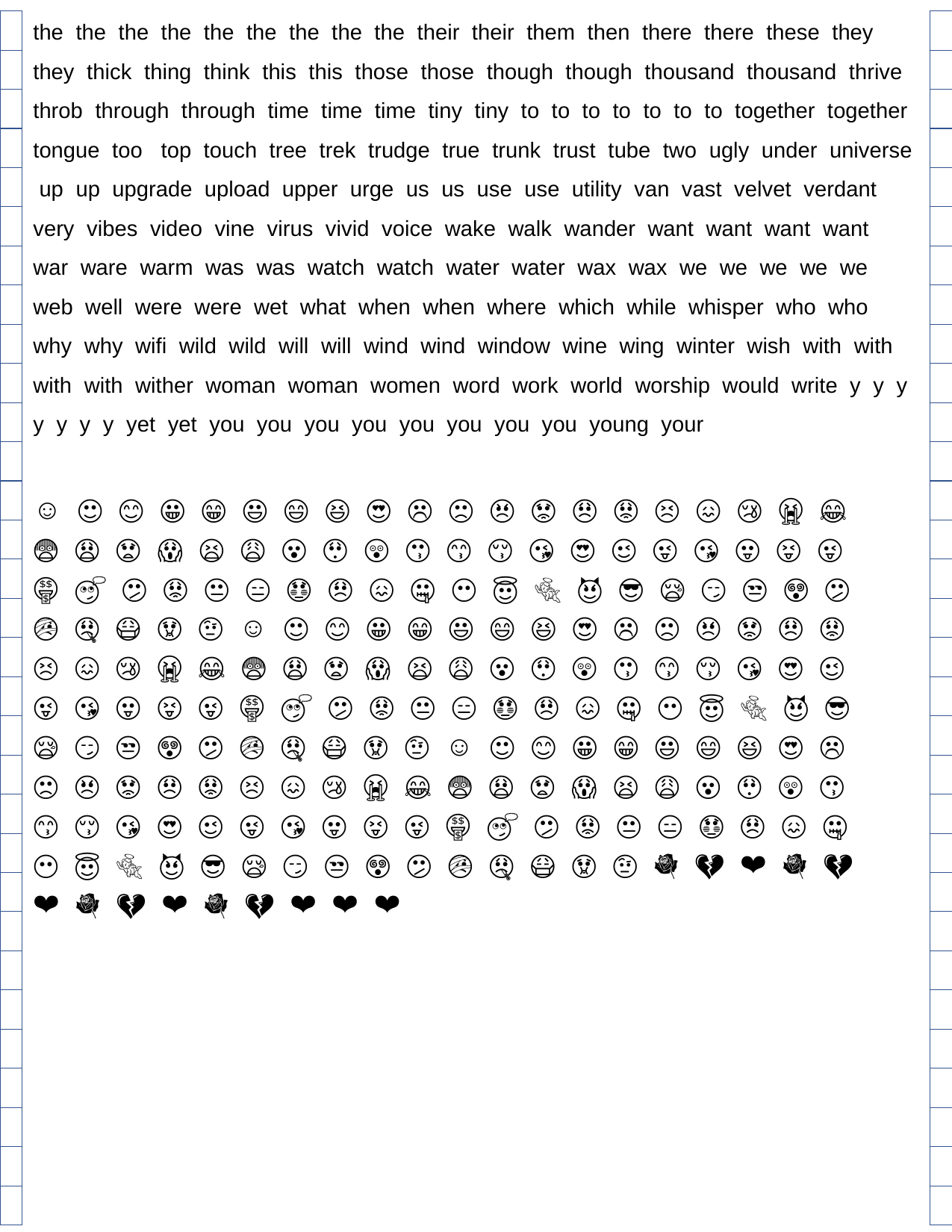

the  the  the  the  the  the  the  the  the  their  their  them  then  there  there  these  they  they  thick  thing  think  this  this  those  those  though  though  thousand  thousand  thrive  throb  through  through  time  time  time  tiny  tiny  to  to  to  to  to  to  to  together  together  tongue  too   top  touch  tree  trek  trudge  true  trunk  trust  tube  two  ugly  under  universe  up  up  upgrade  upload  upper  urge  us  us  use  use  utility  van  vast  velvet  verdant  very  vibes  video  vine  virus  vivid  voice  wake  walk  wander  want  want  want  want  war  ware  warm  was  was  watch  watch  water  water  wax  wax  we  we  we  we  we  web  well  were  were  wet  what  when  when  where  which  while  whisper  who  who  why  why  wifi  wild  wild  will  will  wind  wind  window  wine  wing  winter  wish  with  with  with  with  wither  woman  woman  women  word  work  world  worship  would  write  y  y  y  y  y  y  y  yet  yet  you  you  you  you  you  you  you  you  young  your

☺️  🙂  😊  😀  😁  😃  😄  😆  😍  ☹️  🙁  😠  😡  😞  😟  😣  😖  😢  😭  😂  😨  😧  😦  😱  😫  😩  😮  😯  😲  😗  😙  😚  😘  😍  😉  😜  😘  😛  😝  😜  🤑  🤔  😕  😟  😐  😑  😳  😞  😖  🤐  😶  😇  👼  😈  😎  😪  😏  😒  😵  😕  🤕  🤒  😷  🤢  🤨  ☺️  🙂  😊  😀  😁  😃  😄  😆  😍  ☹️  🙁  😠  😡  😞  😟  😣  😖  😢  😭  😂  😨  😧  😦  😱  😫  😩  😮  😯  😲  😗  😙  😚  😘  😍  😉  😜  😘  😛  😝  😜  🤑  🤔  😕  😟  😐  😑  😳  😞  😖  🤐  😶  😇  👼  😈  😎  😪  😏  😒  😵  😕  🤕  🤒  😷  🤢  🤨  ☺️  🙂  😊  😀  😁  😃  😄  😆  😍  ☹️  🙁  😠  😡  😞  😟  😣  😖  😢  😭  😂  😨  😧  😦  😱  😫  😩  😮  😯  😲  😗  😙  😚  😘  😍  😉  😜  😘  😛  😝  😜  🤑  🤔  😕  😟  😐  😑  😳  😞  😖  🤐  😶  😇  👼  😈  😎  😪  😏  😒  😵  😕  🤕  🤒  😷  🤢  🤨  🌹  💔  ❤️  🌹  💔  ❤️  🌹  💔  ❤️  🌹  💔  ❤️  ❤️  ❤️